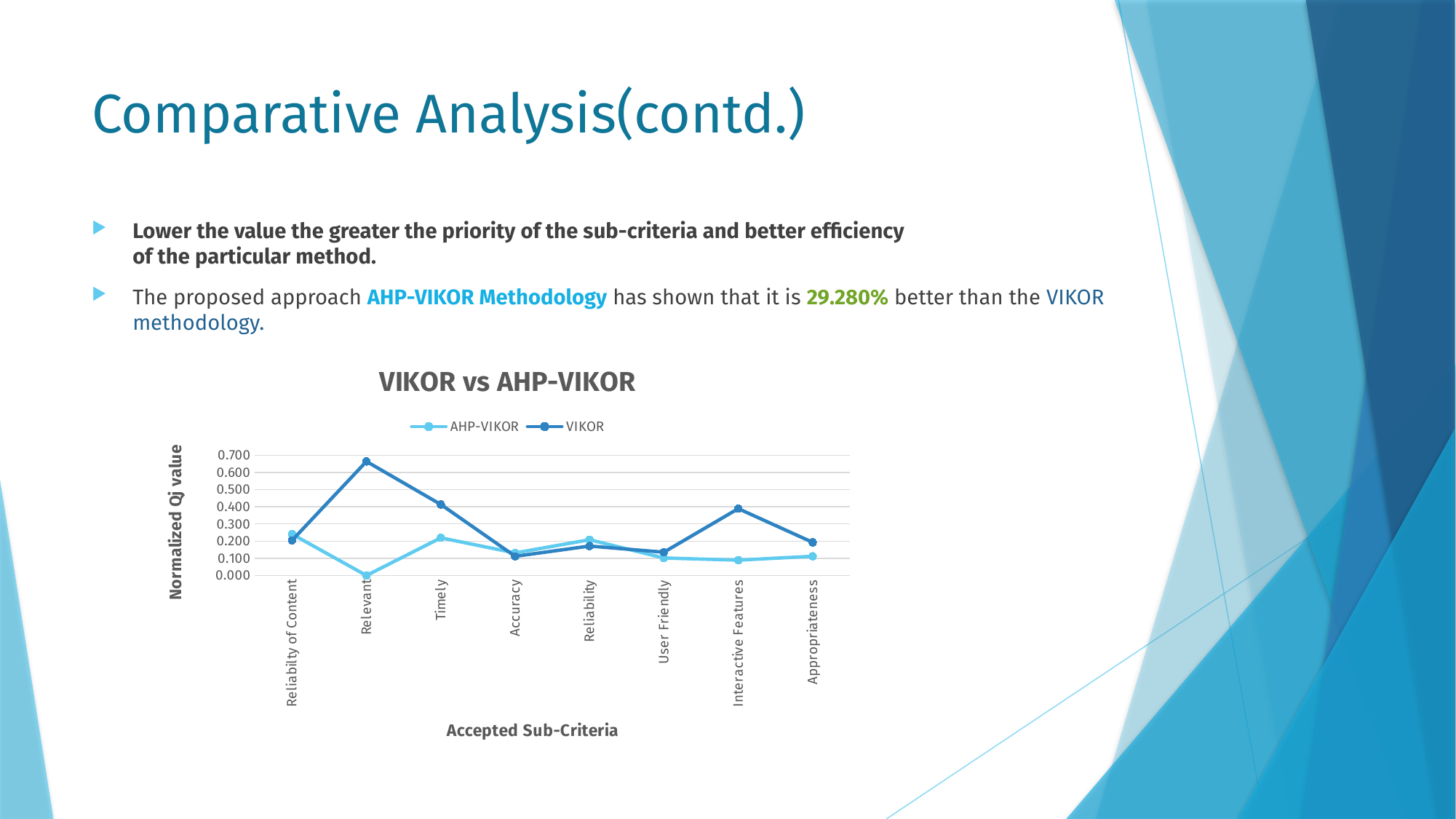

# Comparative Analysis(contd.)
Lower the value the greater the priority of the sub-criteria and better efficiency
of the particular method.
The proposed approach AHP-VIKOR Methodology has shown that it is 29.280% better than the VIKOR
methodology.

### Chart: VIKOR vs AHP-VIKOR

| Category | AHP-VIKOR | VIKOR |
|---|---|---|
| Reliabilty of Content | 0.24087336244541438 | 0.2046189269788848 |
| Relevant | 0.0 | 0.6638413491567761 |
| Timely | 0.2193603976801986 | 0.41331926799169244 |
| Accuracy | 0.13123568773234198 | 0.1114323947271019 |
| Reliability | 0.20824917413874475 | 0.17159306482560063 |
| User Friendly | 0.10181818181818181 | 0.13566424557364598 |
| Interactive Features | 0.08916548797736912 | 0.38903885480572586 |
| Appropriateness | 0.11164579380139152 | 0.19295499355149712 |